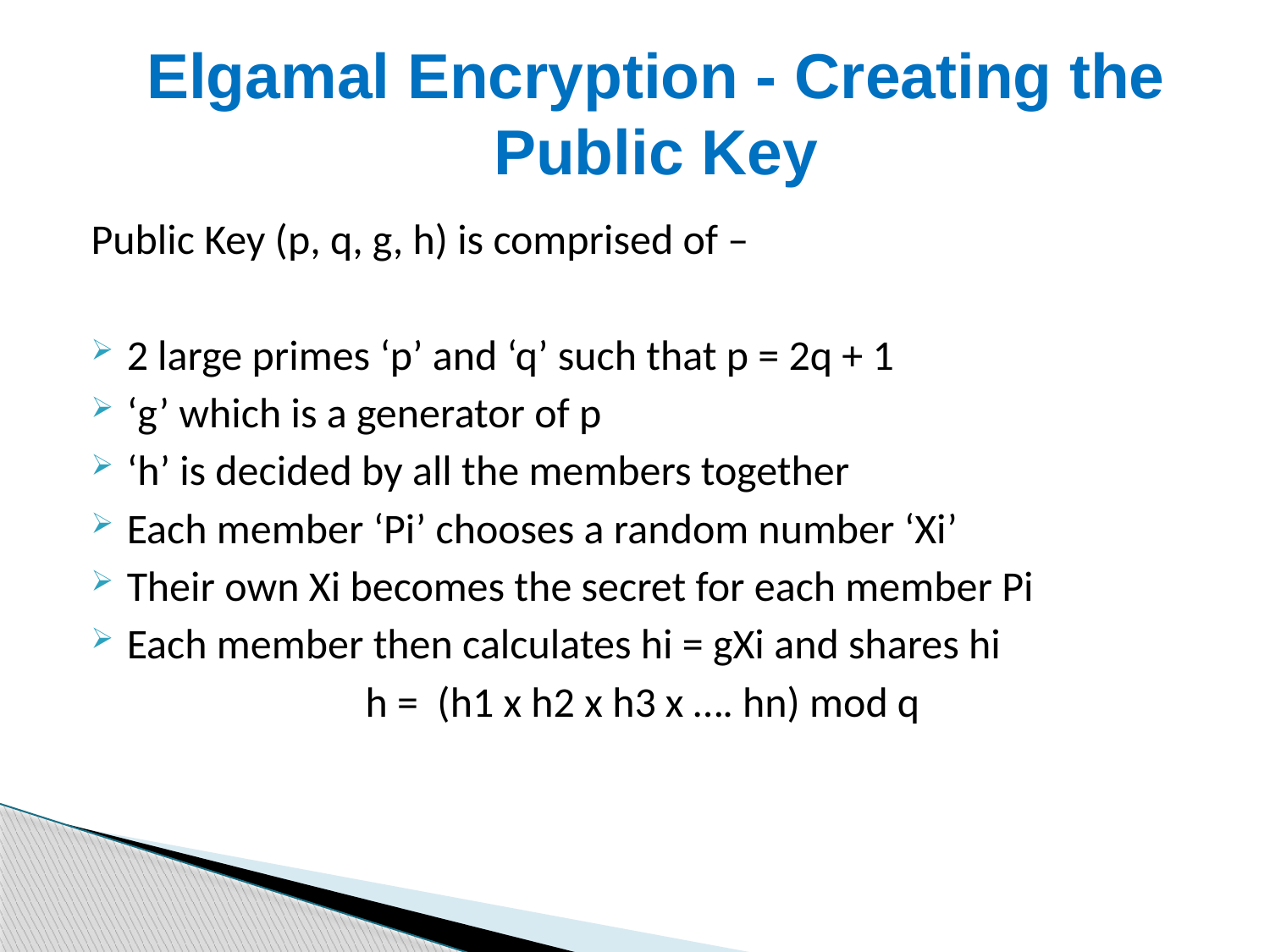

# Elgamal Encryption - Creating the Public Key
Public Key (p, q, g, h) is comprised of –

2 large primes ‘p’ and ‘q’ such that p = 2q + 1
‘g’ which is a generator of p
‘h’ is decided by all the members together
Each member ‘Pi’ chooses a random number ‘Xi’
Their own Xi becomes the secret for each member Pi
Each member then calculates hi = gXi and shares hi
h =  (h1 x h2 x h3 x …. hn) mod q